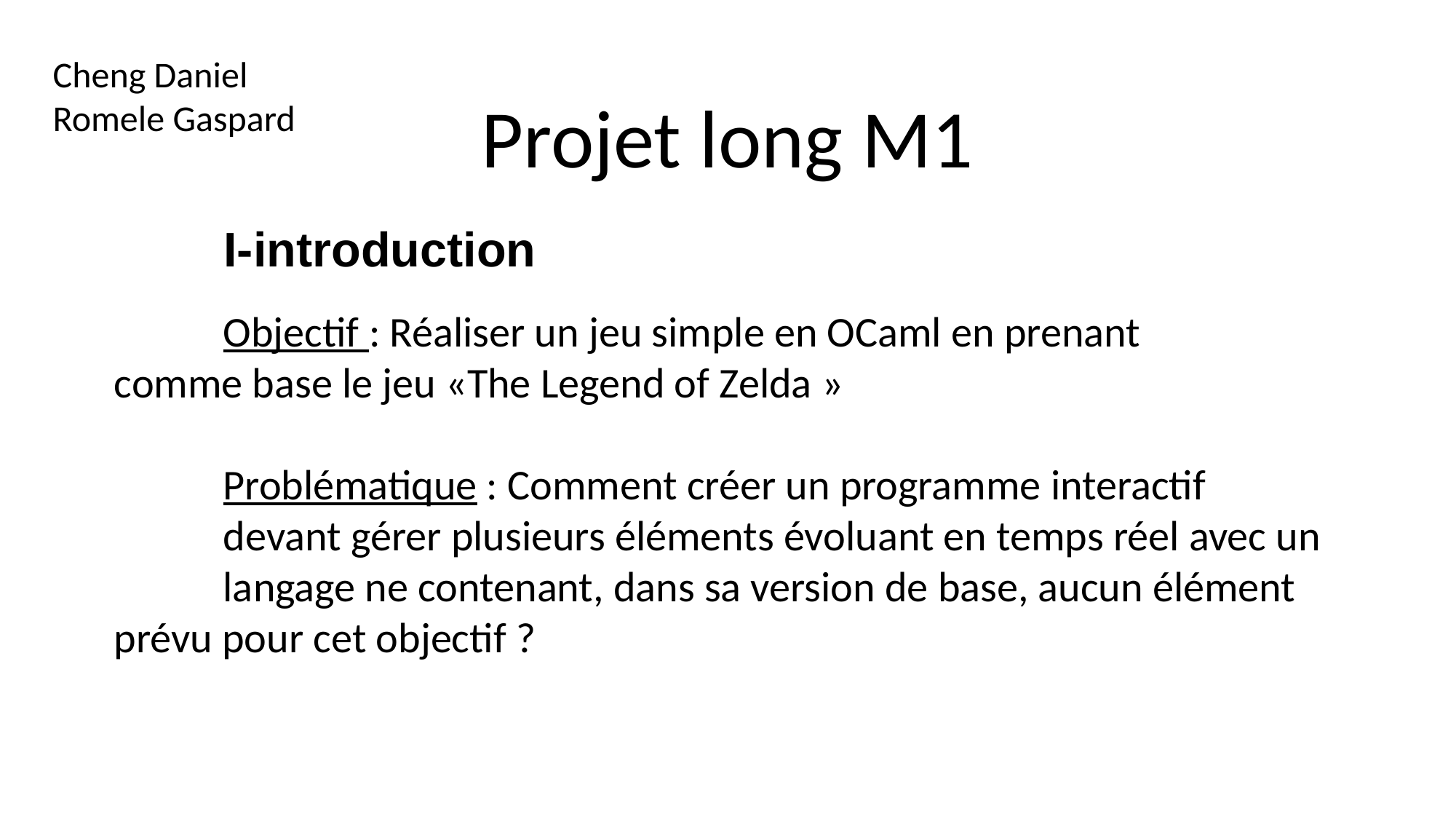

# Projet long M1
Cheng Daniel
Romele Gaspard
I-introduction
	Objectif : Réaliser un jeu simple en OCaml en prenant 		comme base le jeu «The Legend of Zelda »

	Problématique : Comment créer un programme interactif
	devant gérer plusieurs éléments évoluant en temps réel avec un 	langage ne contenant, dans sa version de base, aucun élément 	prévu pour cet objectif ?